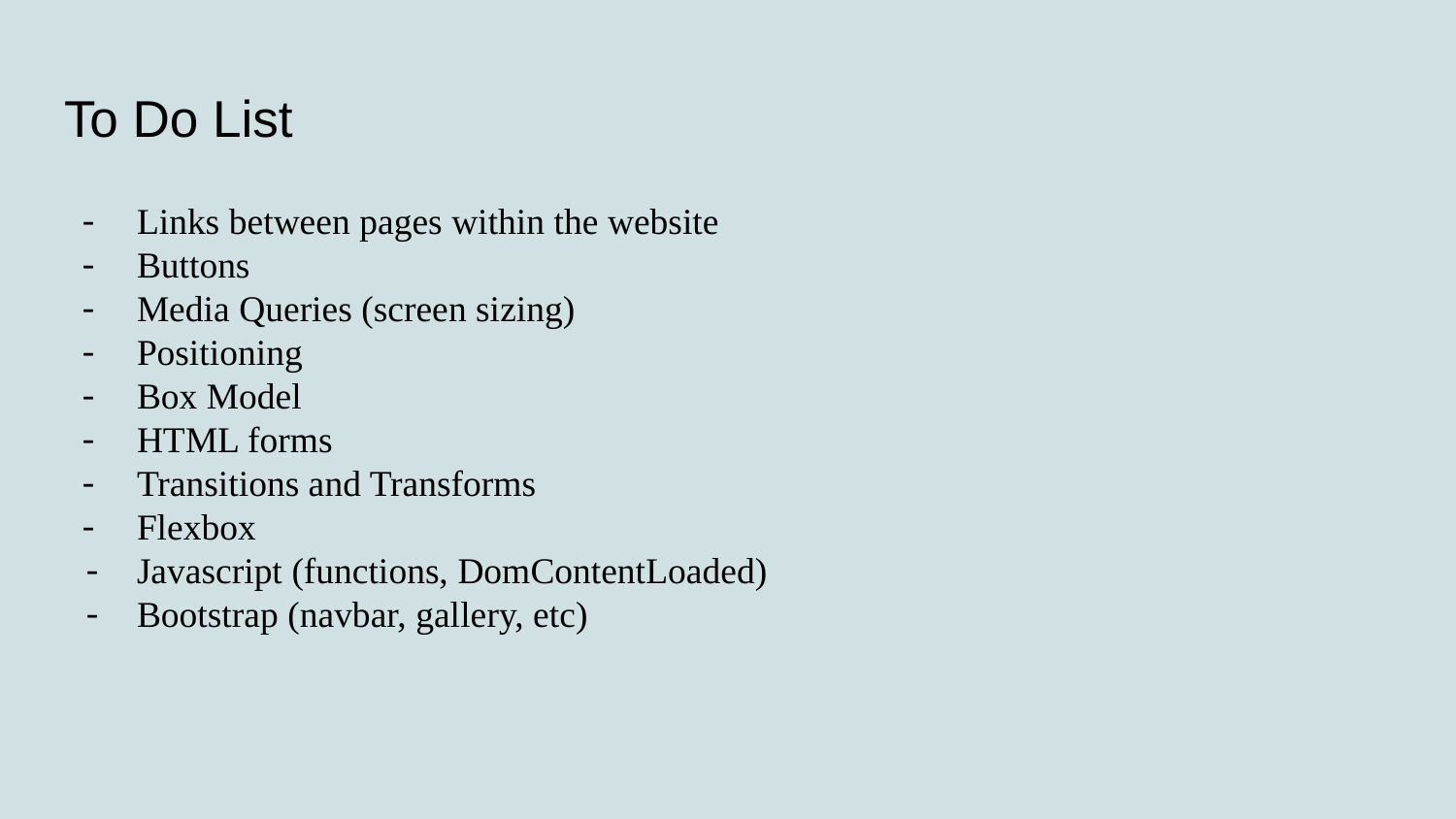

# To Do List
Links between pages within the website
Buttons
Media Queries (screen sizing)
Positioning
Box Model
HTML forms
Transitions and Transforms
Flexbox
Javascript (functions, DomContentLoaded)
Bootstrap (navbar, gallery, etc)